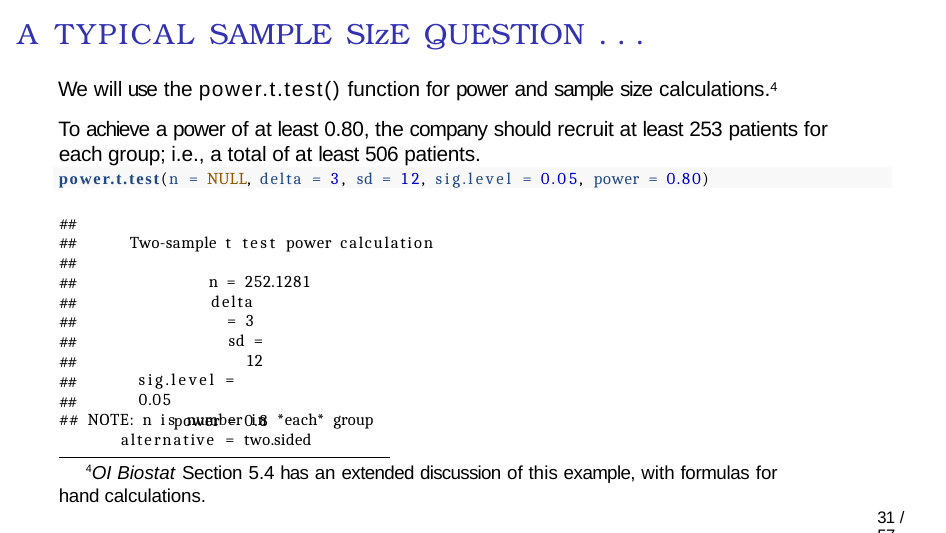

# A typical sample size question . . .
We will use the power.t.test() function for power and sample size calculations.4
To achieve a power of at least 0.80, the company should recruit at least 253 patients for each group; i.e., a total of at least 506 patients.
power.t.test(n = NULL, delta = 3, sd = 12, sig.level = 0.05, power = 0.80)
## ## ## ## ## ## ## ## ## ##
Two-sample t test power calculation
n = 252.1281
delta = 3
sd = 12
sig.level = 0.05
power = 0.8 alternative = two.sided
## NOTE: n is number in *each* group

4OI Biostat Section 5.4 has an extended discussion of this example, with formulas for hand calculations.

31 / 57